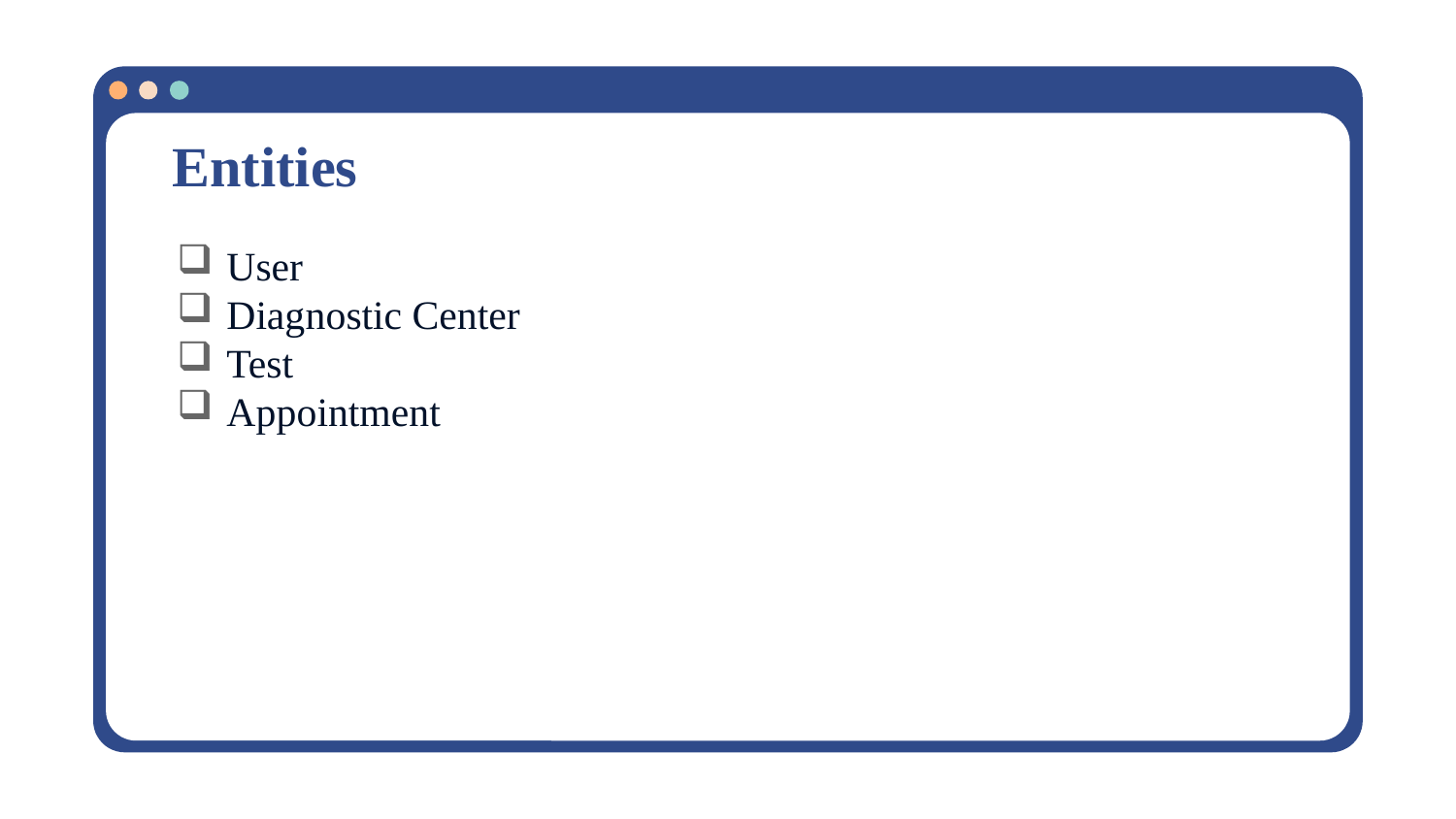

# Entities
User
Diagnostic Center
Test
Appointment